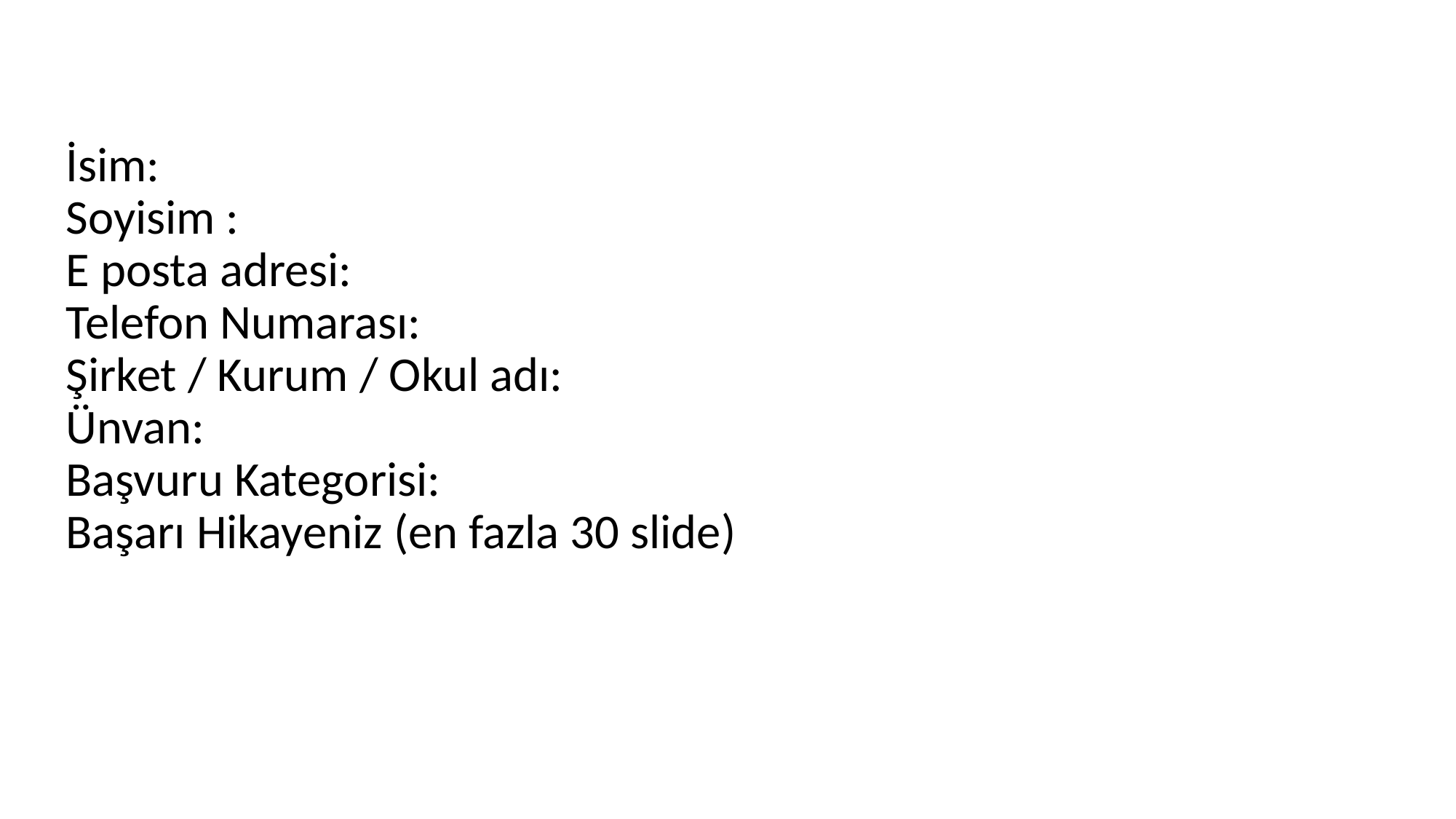

# İsim: Soyisim : E posta adresi: Telefon Numarası: Şirket / Kurum / Okul adı: Ünvan: Başvuru Kategorisi: Başarı Hikayeniz (en fazla 30 slide)